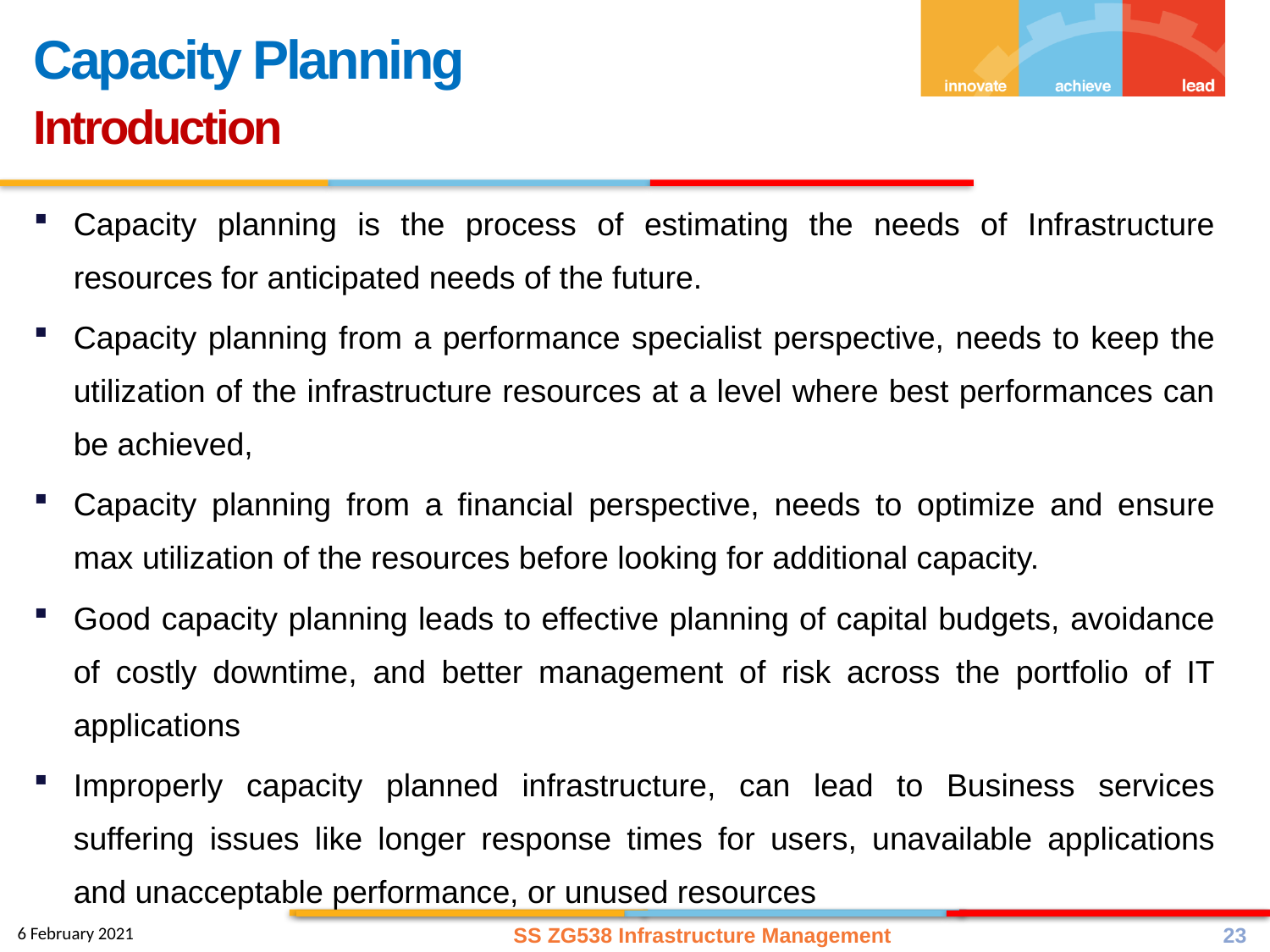

Capacity Planning
Introduction
Capacity planning is the process of estimating the needs of Infrastructure resources for anticipated needs of the future.
Capacity planning from a performance specialist perspective, needs to keep the utilization of the infrastructure resources at a level where best performances can be achieved,
Capacity planning from a financial perspective, needs to optimize and ensure max utilization of the resources before looking for additional capacity.
Good capacity planning leads to effective planning of capital budgets, avoidance of costly downtime, and better management of risk across the portfolio of IT applications
Improperly capacity planned infrastructure, can lead to Business services suffering issues like longer response times for users, unavailable applications and unacceptable performance, or unused resources

SS ZG538 Infrastructure Management
23